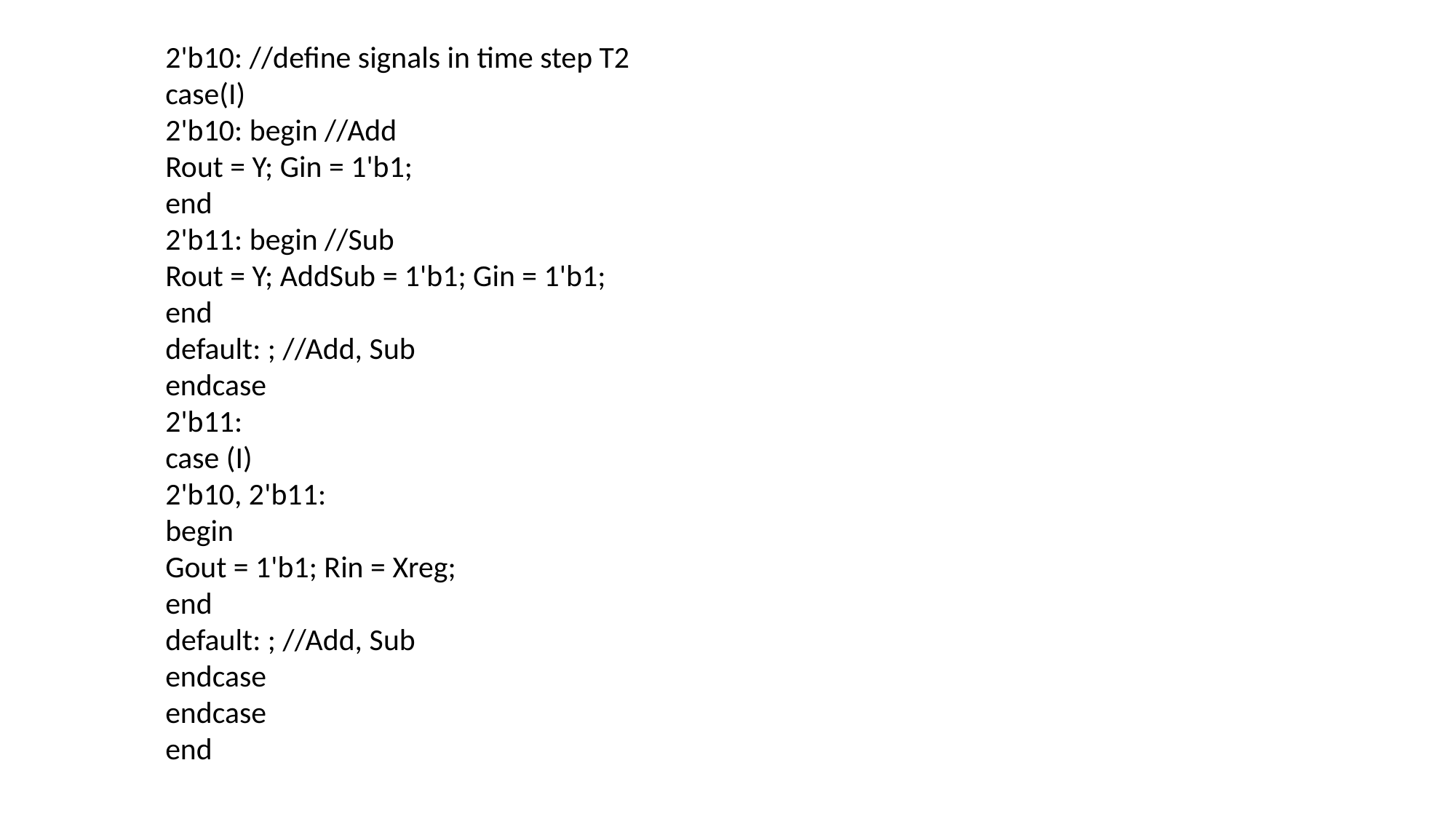

2'b10: //define signals in time step T2
case(I)
2'b10: begin //Add
Rout = Y; Gin = 1'b1;
end
2'b11: begin //Sub
Rout = Y; AddSub = 1'b1; Gin = 1'b1;
end
default: ; //Add, Sub
endcase
2'b11:
case (I)
2'b10, 2'b11:
begin
Gout = 1'b1; Rin = Xreg;
end
default: ; //Add, Sub
endcase
endcase
end